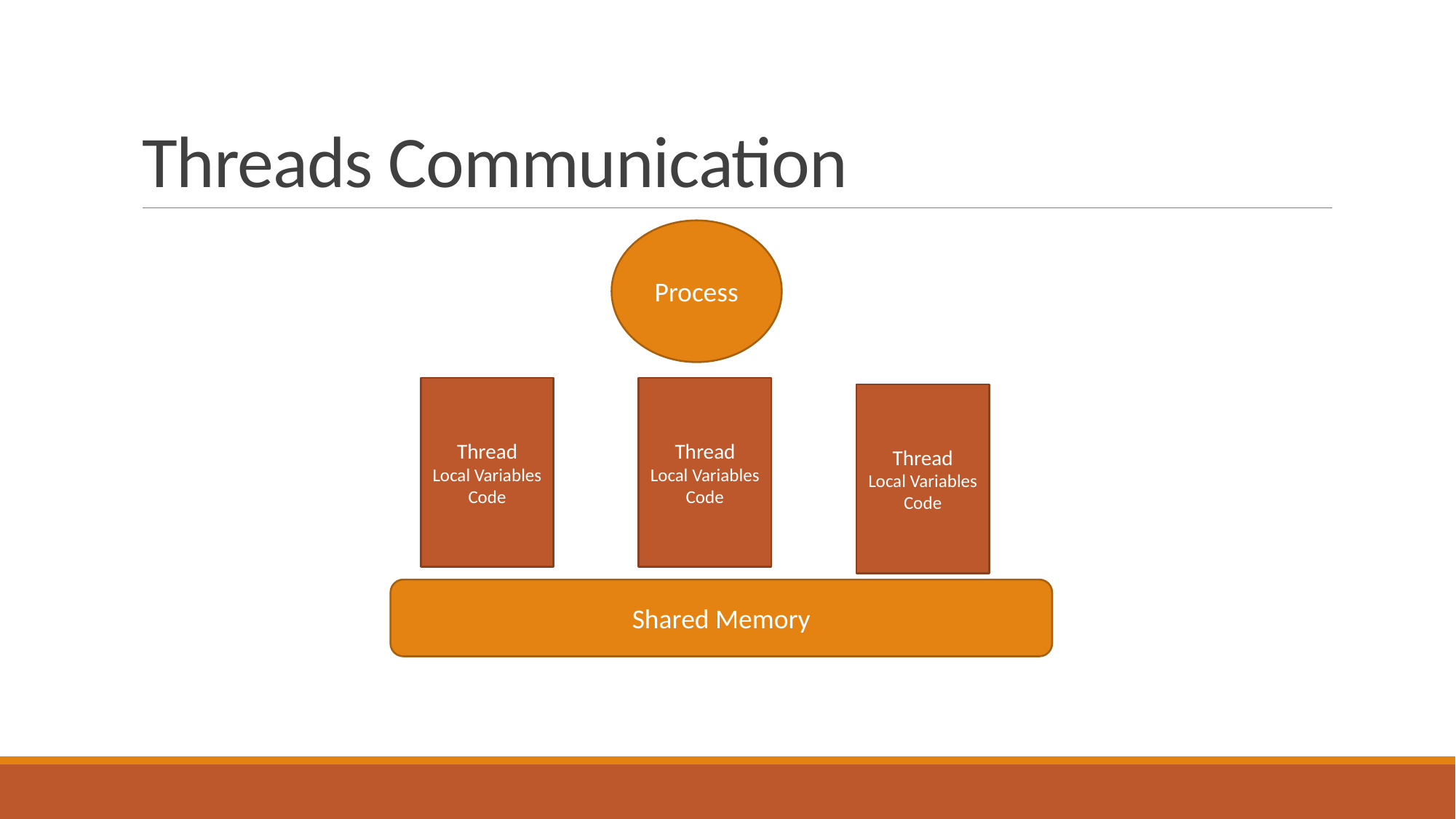

# Threads Communication

Process
Thread
Local Variables
Code
Thread
Local Variables
Code
Thread
Local Variables
Code
Shared Memory